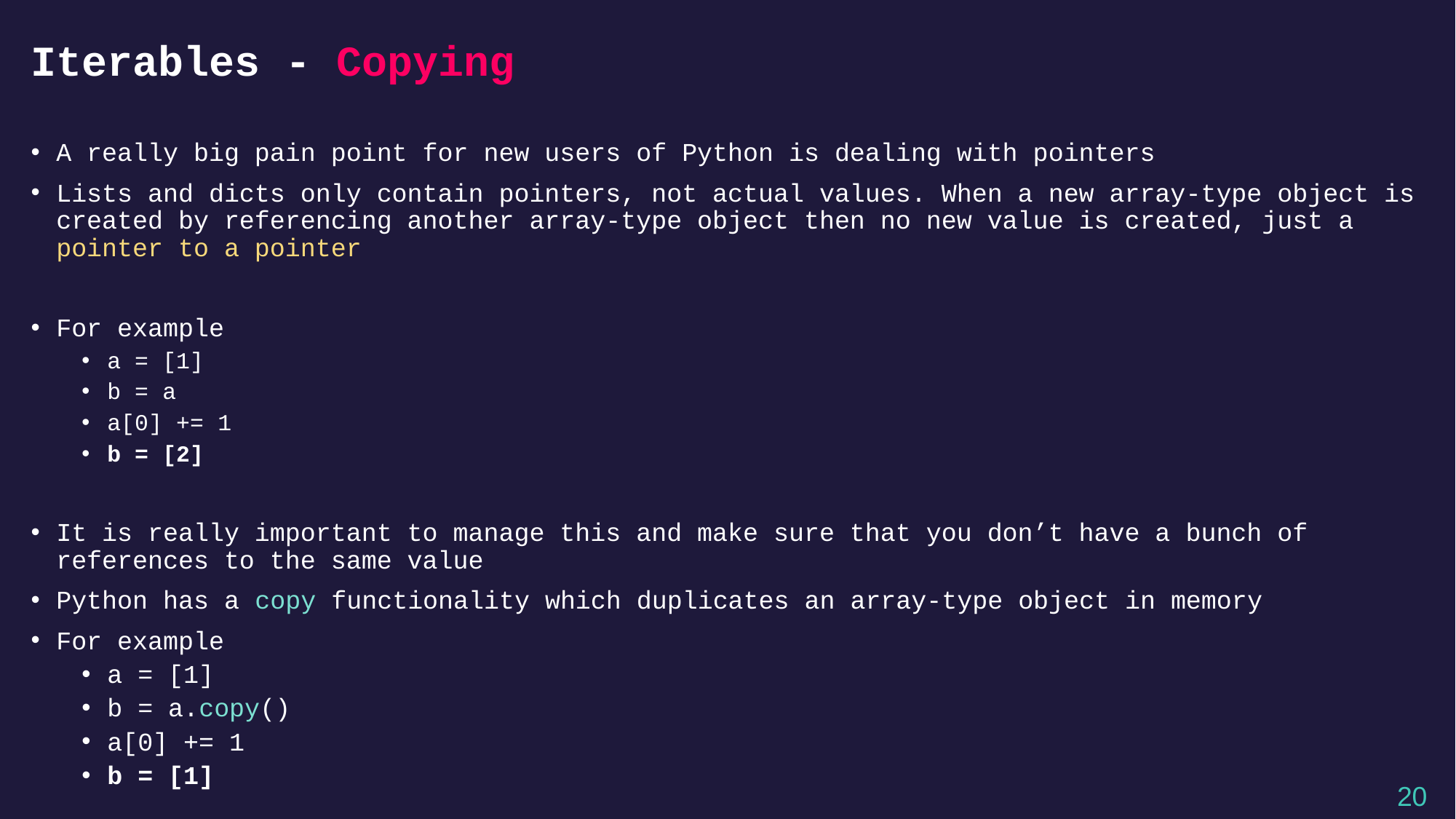

# Iterables - Copying
A really big pain point for new users of Python is dealing with pointers
Lists and dicts only contain pointers, not actual values. When a new array-type object is created by referencing another array-type object then no new value is created, just a pointer to a pointer

For example
a = [1]
b = a
a[0] += 1
b = [2]

It is really important to manage this and make sure that you don’t have a bunch of references to the same value
Python has a copy functionality which duplicates an array-type object in memory
For example
a = [1]
b = a.copy()
a[0] += 1
b = [1]